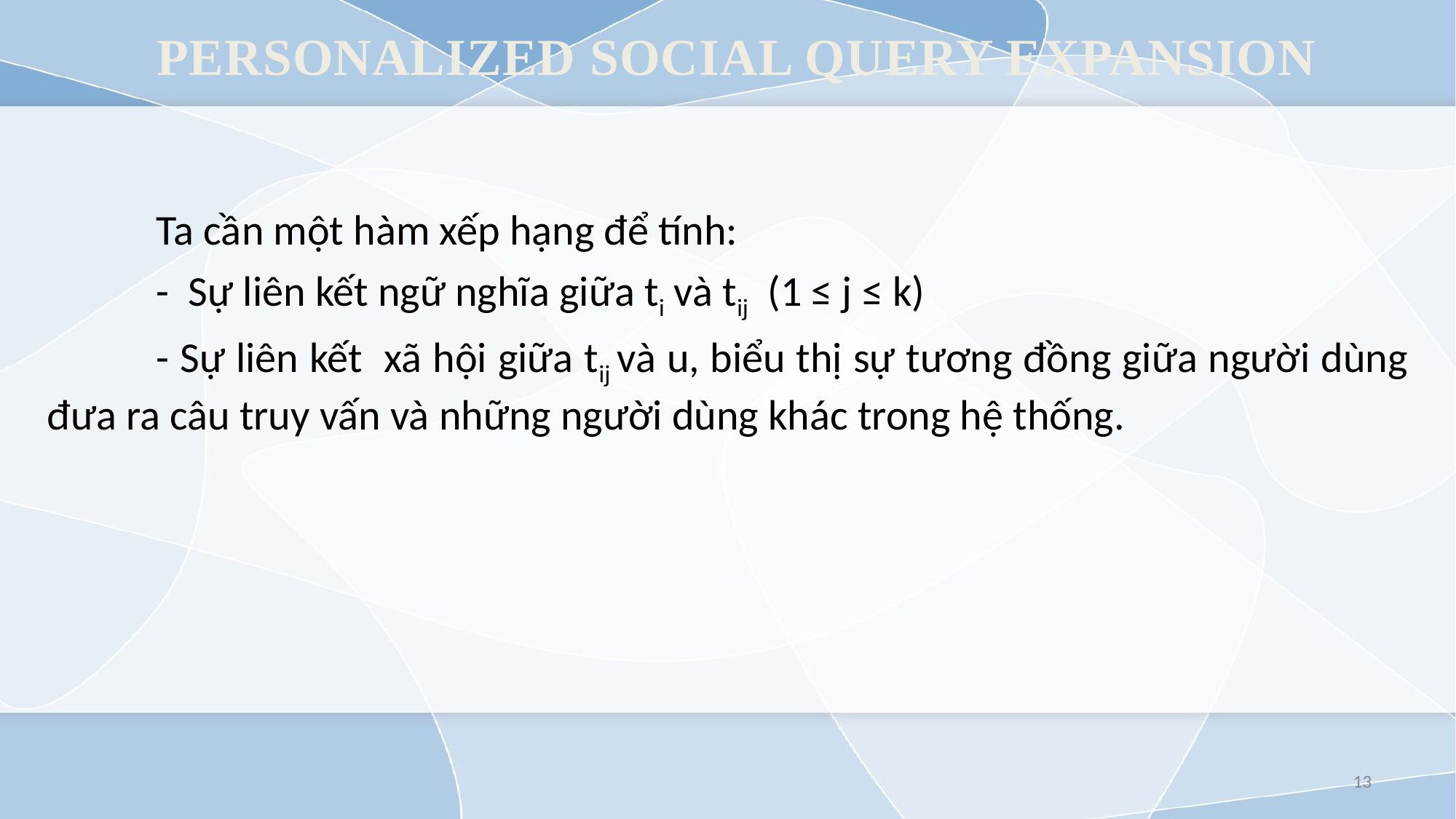

# PERSONALIZED SOCIAL QUERY EXPANSION
	Ta cần một hàm xếp hạng để tính:
	-  Sự liên kết ngữ nghĩa giữa ti và tij  (1 ≤ j ≤ k)
	- Sự liên kết  xã hội giữa tij và u, biểu thị sự tương đồng giữa người dùng đưa ra câu truy vấn và những người dùng khác trong hệ thống.
13